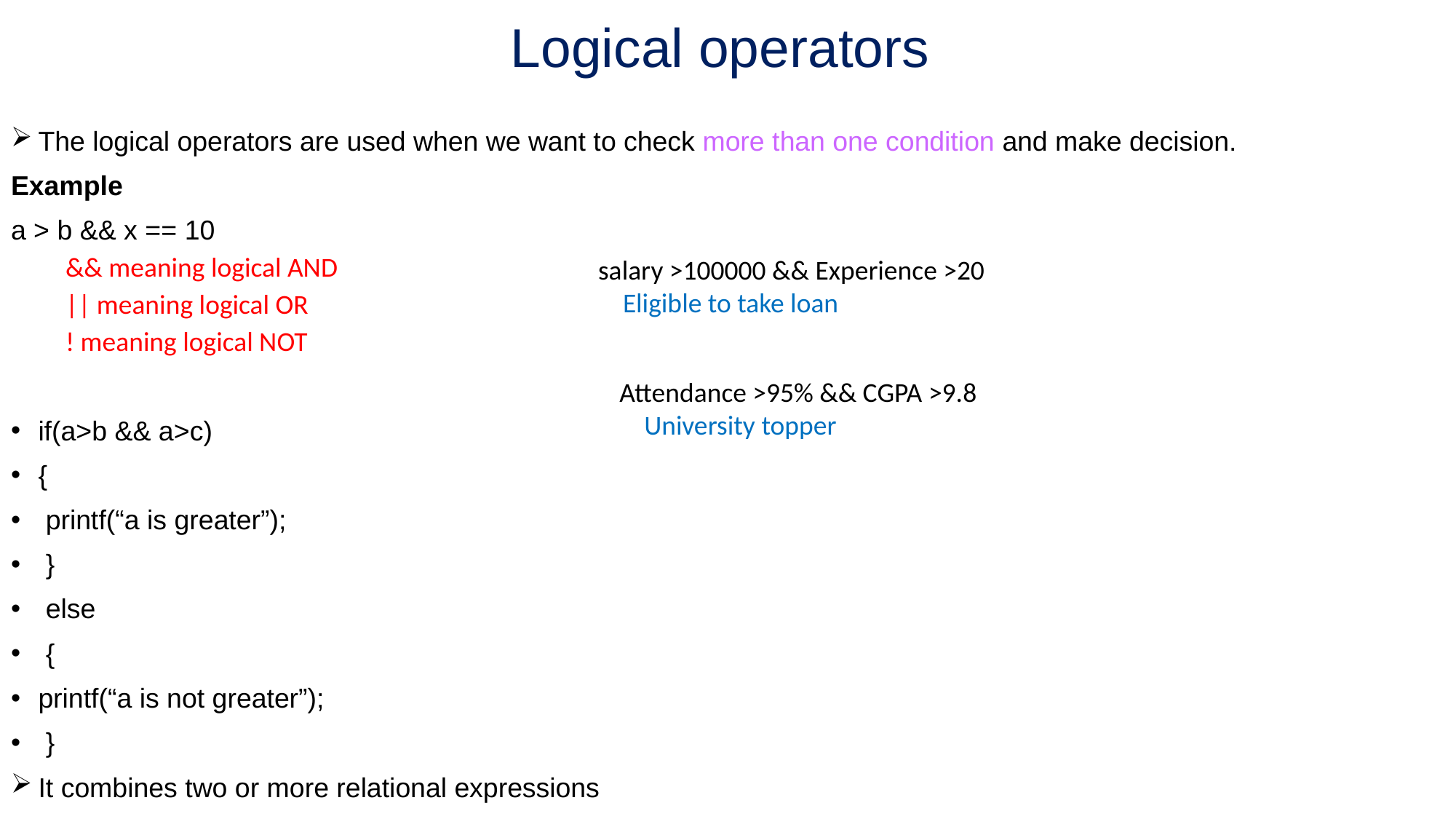

# Logical operators

The logical operators are used when we want to check more than one condition and make decision.
Example
a > b && x == 10
&& meaning logical AND
|| meaning logical OR
! meaning logical NOT

if(a>b && a>c)
{
 printf(“a is greater”);
 }
 else
 {
printf(“a is not greater”);
 }
It combines two or more relational expressions
salary >100000 && Experience >20
    Eligible to take loan
Attendance >95% && CGPA >9.8
    University topper